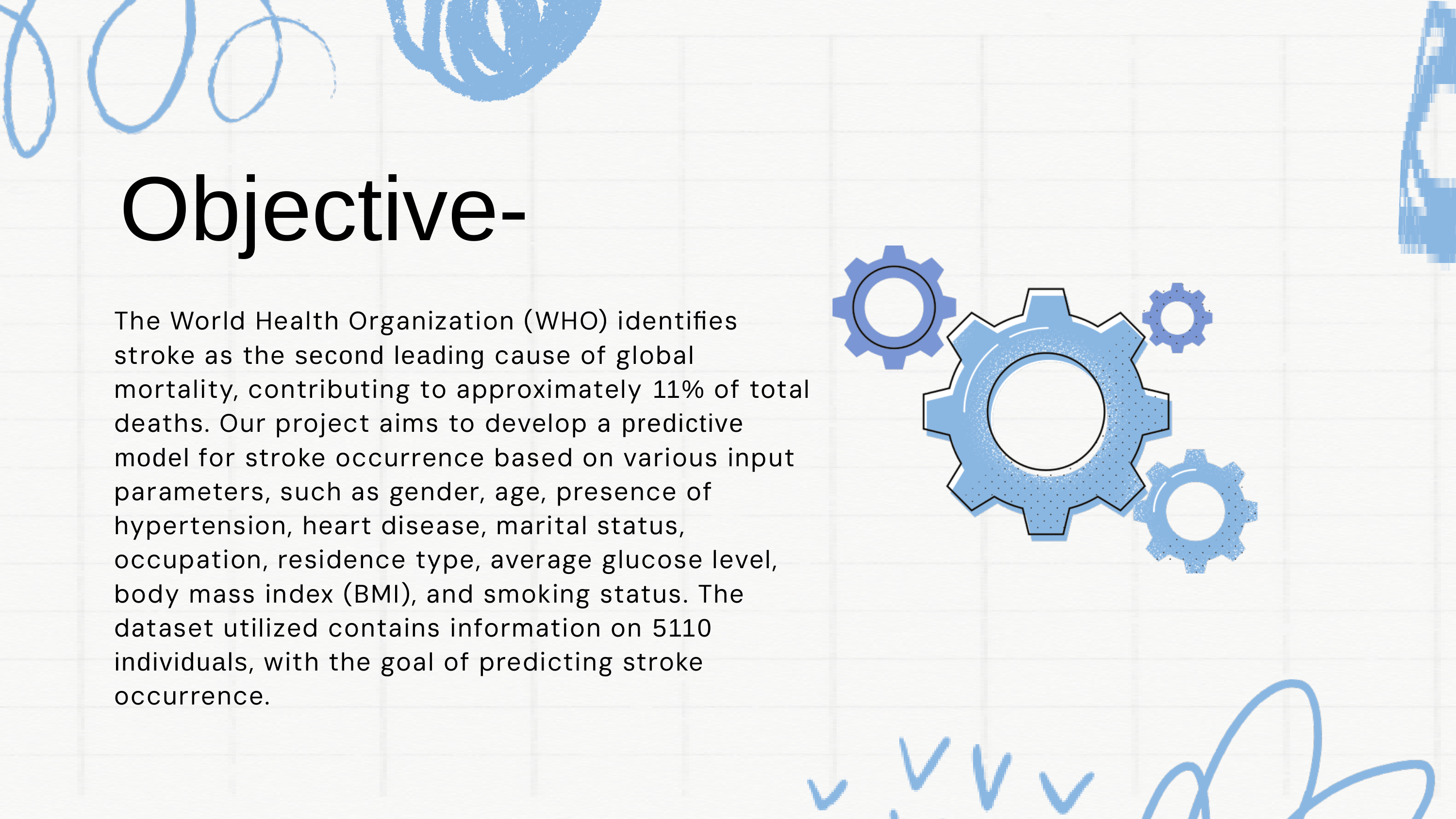

Objective-

The World Health Organization (WHO) identifies stroke as the second leading cause of global mortality, contributing to approximately 11% of total deaths. Our project aims to develop a predictive model for stroke occurrence based on various input parameters, such as gender, age, presence of hypertension, heart disease, marital status, occupation, residence type, average glucose level, body mass index (BMI), and smoking status. The dataset utilized contains information on 5110 individuals, with the goal of predicting stroke occurrence.